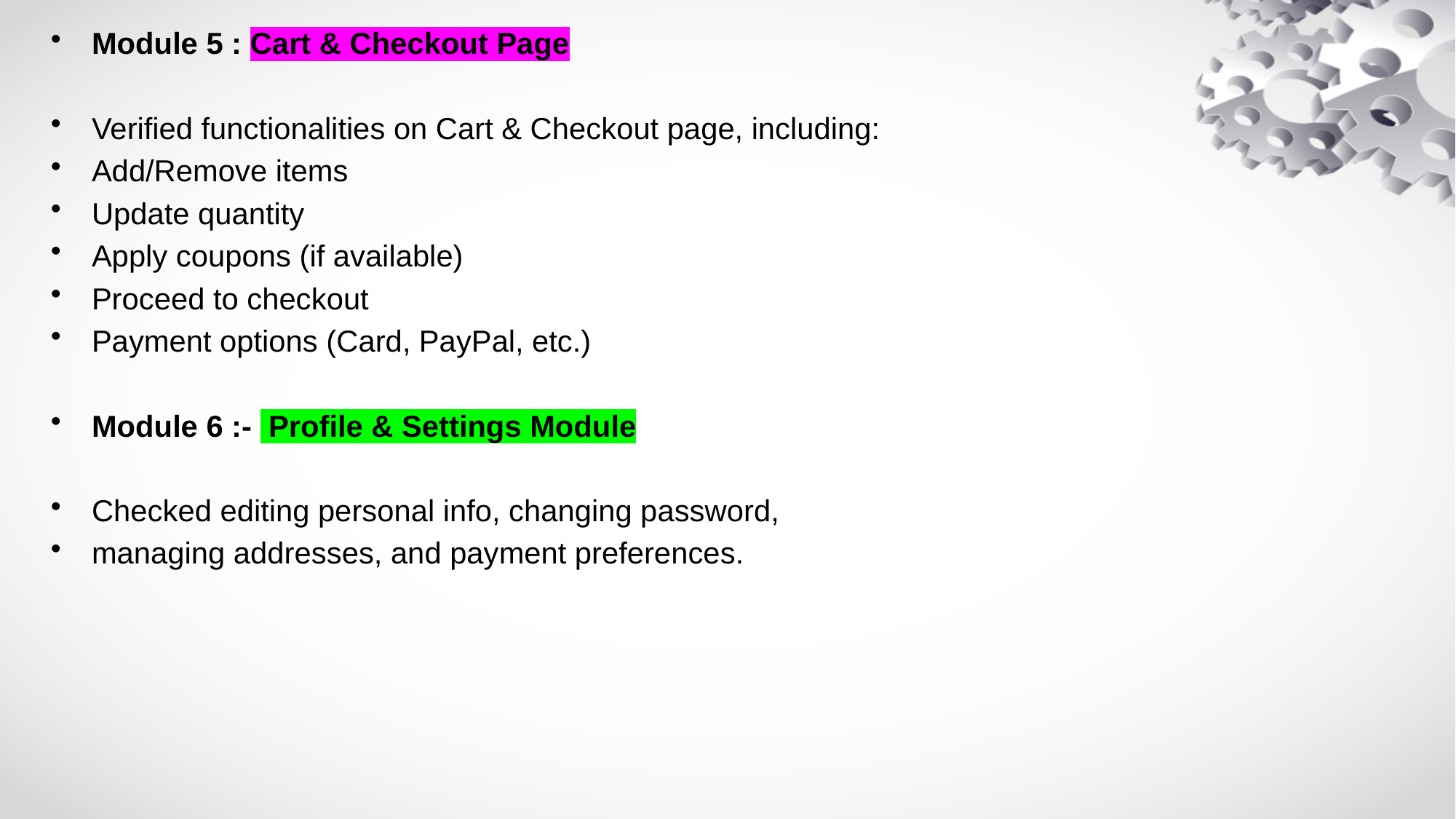

Module 5 : Cart & Checkout Page

Verified functionalities on Cart & Checkout page, including:
Add/Remove items
Update quantity
Apply coupons (if available)
Proceed to checkout
Payment options (Card, PayPal, etc.)

Module 6 :-  Profile & Settings Module

Checked editing personal info, changing password,
managing addresses, and payment preferences.